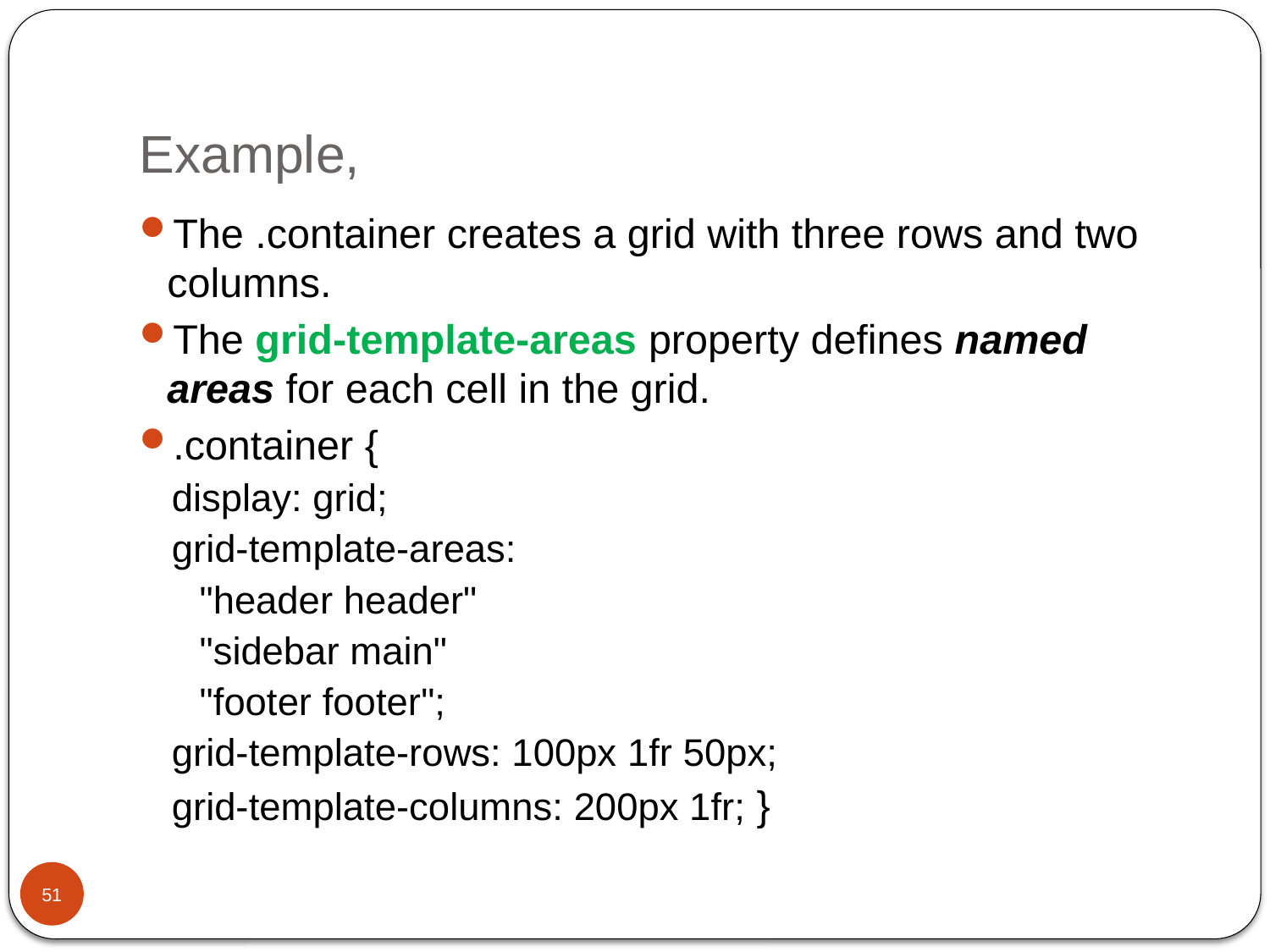

# Example,
The .container creates a grid with three rows and two columns.
The grid-template-areas property defines named areas for each cell in the grid.
.container {
display: grid;
grid-template-areas:
"header header"
"sidebar main"
"footer footer";
grid-template-rows: 100px 1fr 50px;
grid-template-columns: 200px 1fr; }

51